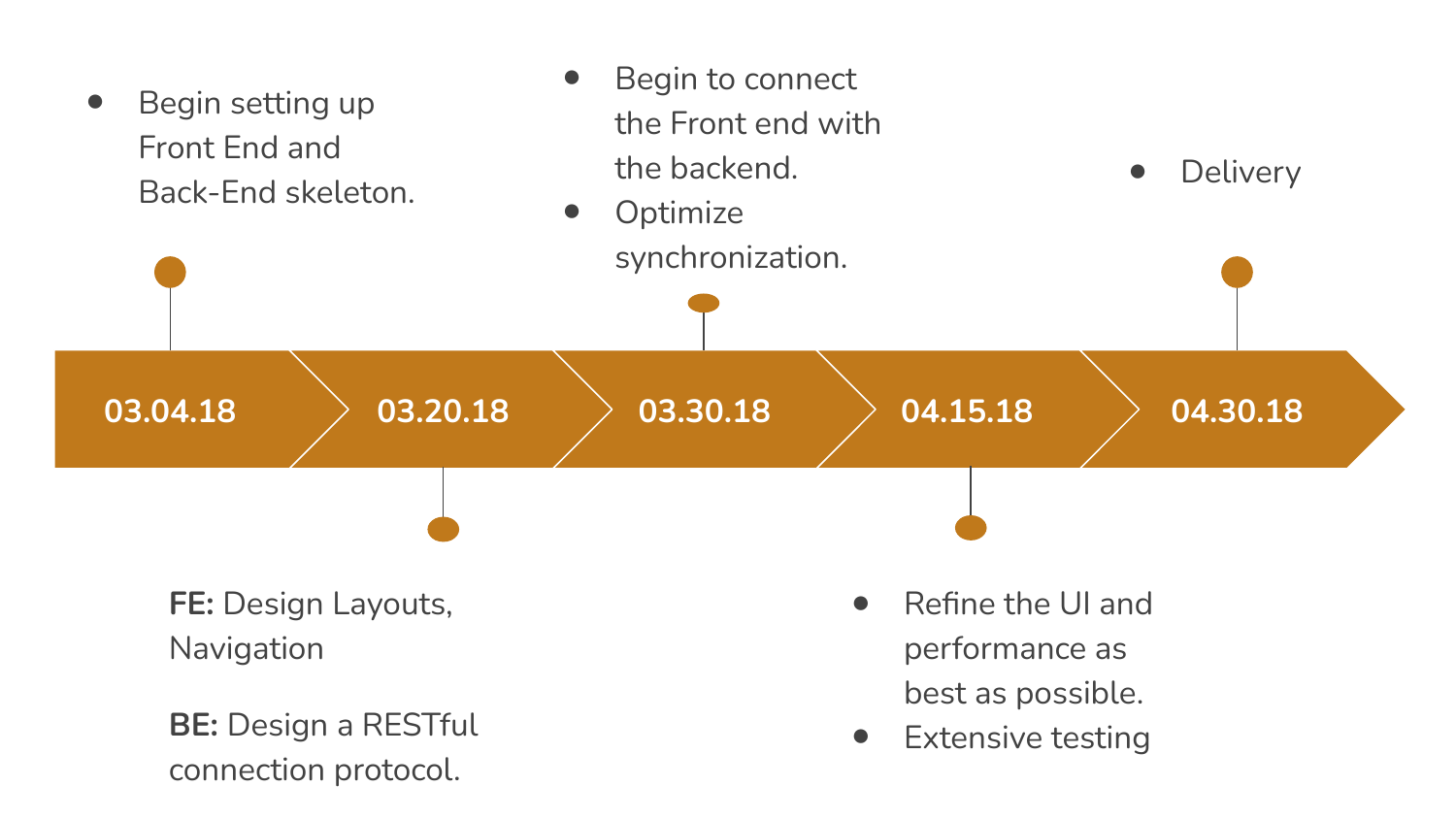

Begin to connect the Front end with the backend.
Optimize synchronization.
Begin setting up Front End and Back-End skeleton.
Delivery

03.04.18
03.20.18
03.30.18
04.15.18
04.30.18

FE: Design Layouts, Navigation
BE: Design a RESTful connection protocol.

Refine the UI and performance as best as possible.
Extensive testing